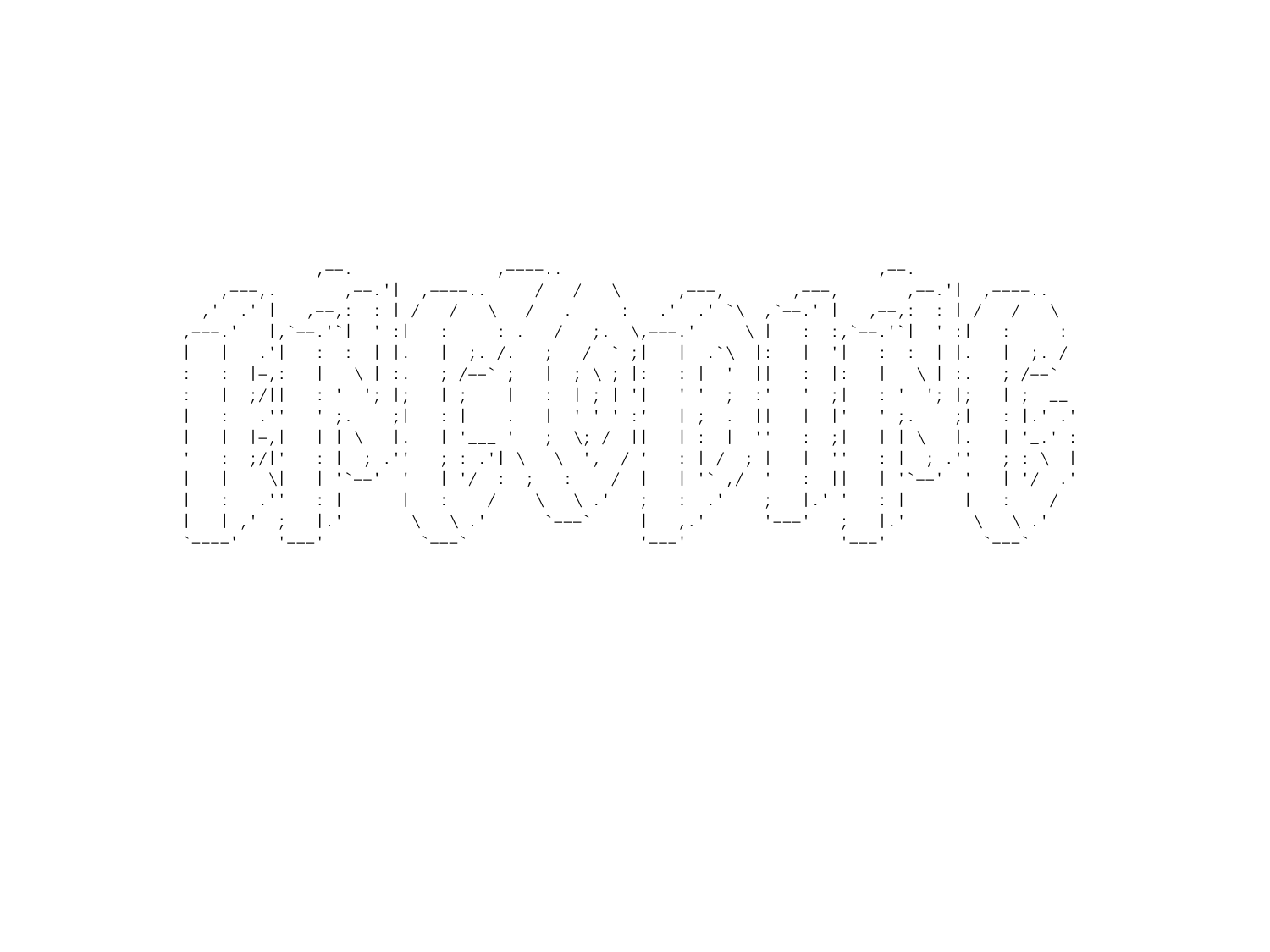

# ,--.               ,----..                                 ,--. ,---,.       ,--.'|  ,----..     /   /   \      ,---,       ,---,       ,--.'|  ,----.. ,'  .' |   ,--,:  : | /   /   \   /   .     :   .'  .' `\  ,`--.' |   ,--,:  : | /   /   \ ,---.'   |,`--.'`|  ' :|   :     : .   /   ;.  \,---.'     \ |   :  :,`--.'`|  ' :|   :     : |   |   .'|   :  :  | |.   |  ;. /.   ;   /  ` ;|   |  .`\  |:   |  '|   :  :  | |.   |  ;. / :   :  |-,:   |   \ | :.   ; /--` ;   |  ; \ ; |:   : |  '  ||   :  |:   |   \ | :.   ; /--` :   |  ;/||   : '  '; |;   | ;    |   :  | ; | '|   ' '  ;  :'   '  ;|   : '  '; |;   | ;  __ |   :   .''   ' ;.    ;|   : |    .   |  ' ' ' :'   | ;  .  ||   |  |'   ' ;.    ;|   : |.' .' |   |  |-,|   | | \   |.   | '___ '   ;  \; /  ||   | :  |  ''   :  ;|   | | \   |.   | '_.' : '   :  ;/|'   : |  ; .''   ; : .'| \   \  ',  / '   : | /  ; |   |  ''   : |  ; .''   ; : \  | |   |    \|   | '`--'  '   | '/  :  ;   :    /  |   | '` ,/  '   :  ||   | '`--'  '   | '/  .' |   :   .''   : |      |   :    /    \   \ .'   ;   :  .'    ;   |.' '   : |      |   :    / |   | ,'  ;   |.'       \   \ .'      `---`     |   ,.'      '---'   ;   |.'       \   \ .' `----'    '---'          `---`                  '---'                '---'          `---`